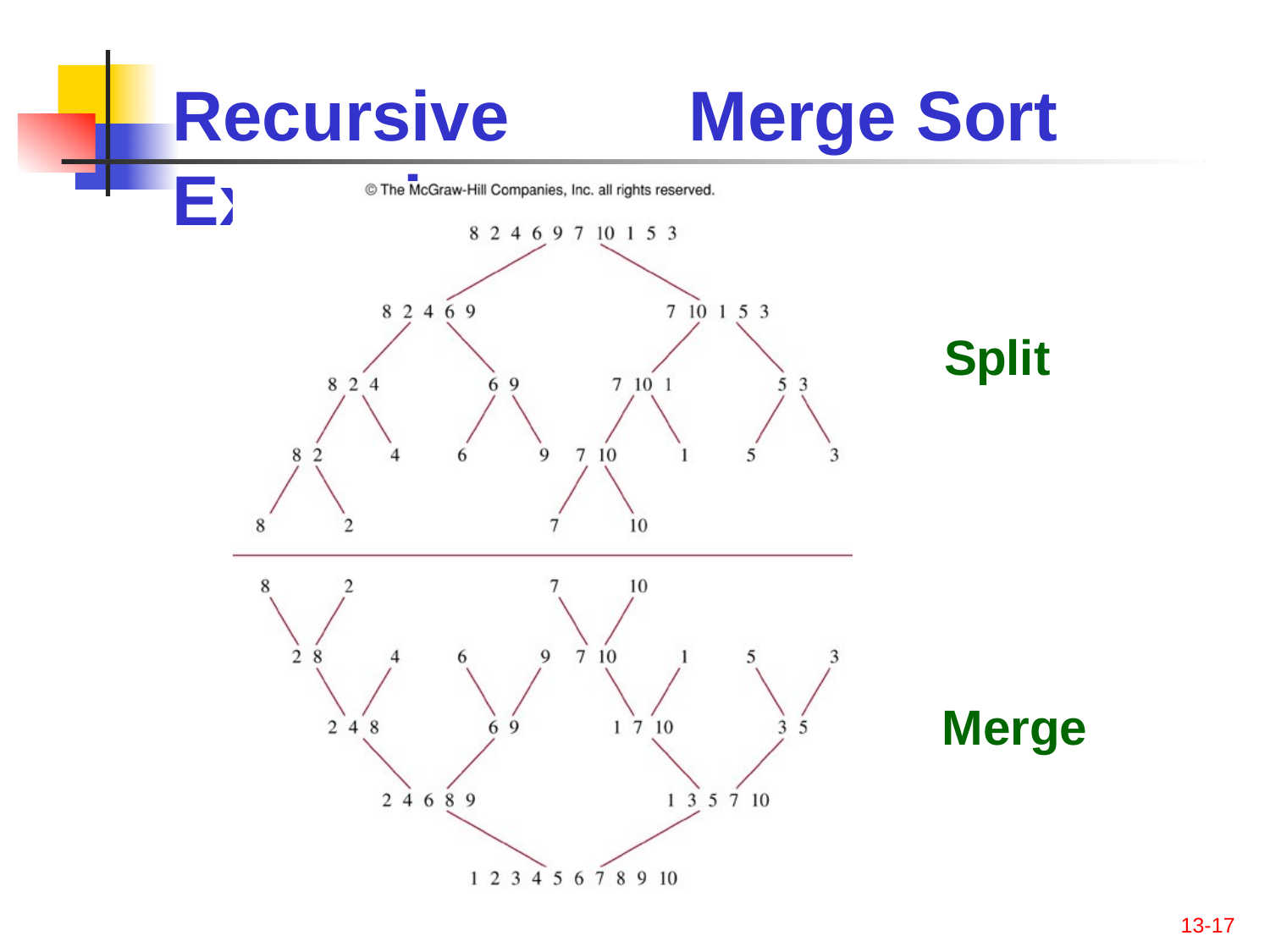

# Recursive	Merge	Sort Example

Split
Merge
13-17